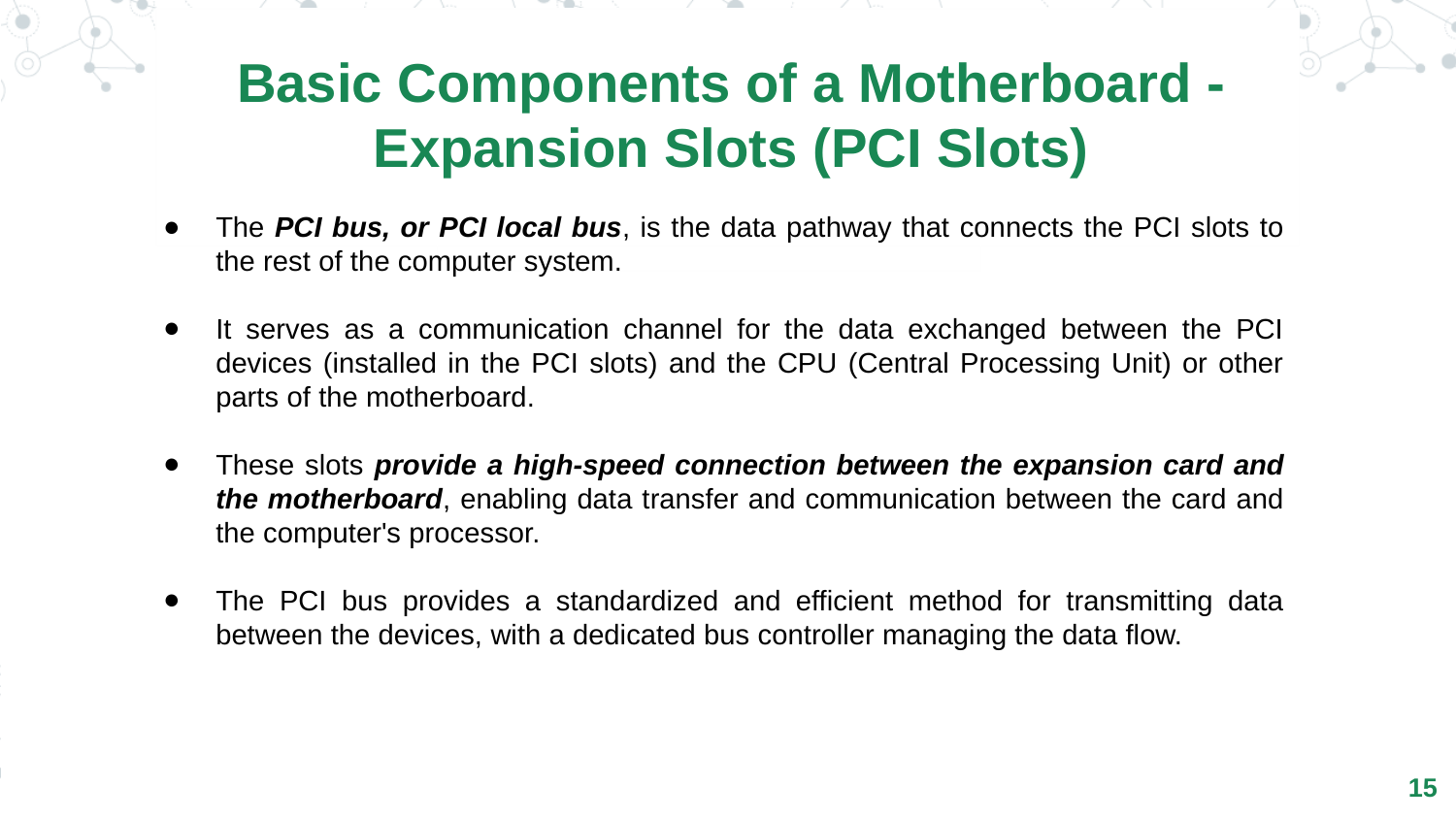

Basic Components of a Motherboard - Expansion Slots (PCI Slots)

The PCI bus, or PCI local bus, is the data pathway that connects the PCI slots to the rest of the computer system.

It serves as a communication channel for the data exchanged between the PCI devices (installed in the PCI slots) and the CPU (Central Processing Unit) or other parts of the motherboard.

These slots provide a high-speed connection between the expansion card and the motherboard, enabling data transfer and communication between the card and the computer's processor.

The PCI bus provides a standardized and efficient method for transmitting data between the devices, with a dedicated bus controller managing the data flow.

15